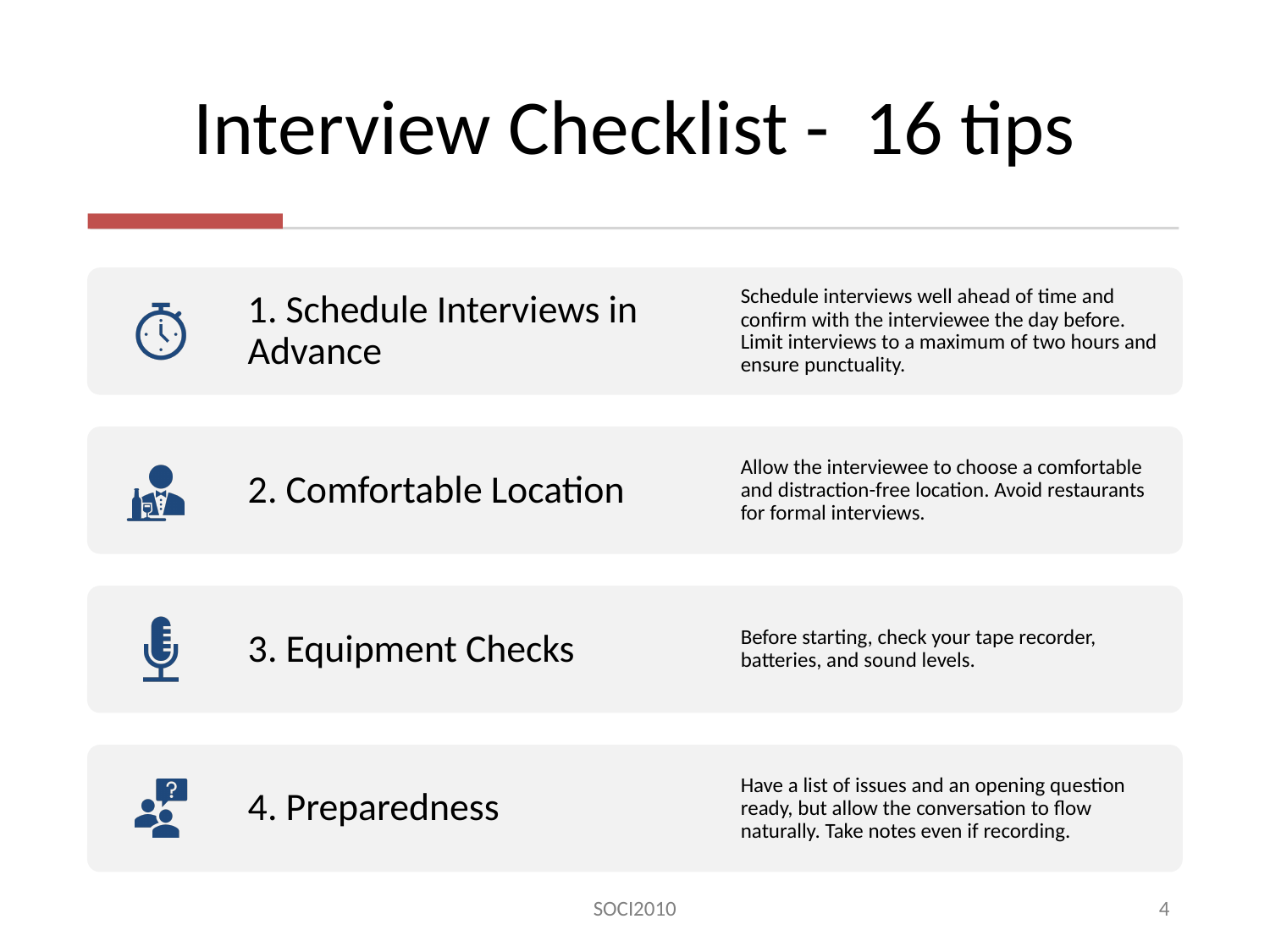

# Interview Checklist -  16 tips

1. Schedule Interviews in Advance
Schedule interviews well ahead of time and confirm with the interviewee the day before. Limit interviews to a maximum of two hours and ensure punctuality.
2. Comfortable Location
Allow the interviewee to choose a comfortable and distraction-free location. Avoid restaurants for formal interviews.
3. Equipment Checks
Before starting, check your tape recorder, batteries, and sound levels.
4. Preparedness
Have a list of issues and an opening question ready, but allow the conversation to flow naturally. Take notes even if recording.
SOCI2010
4